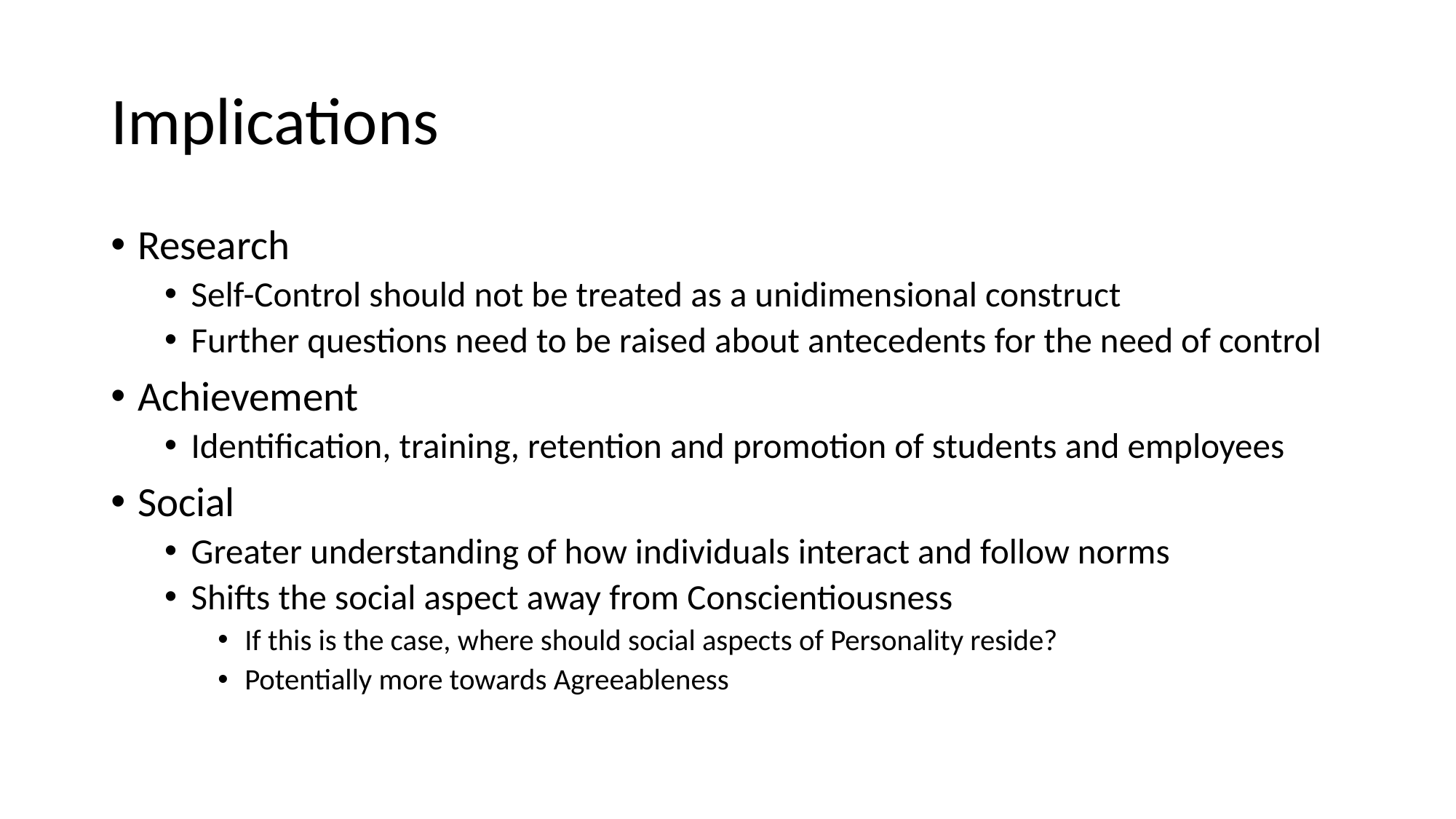

# Implications
Research
Self-Control should not be treated as a unidimensional construct
Further questions need to be raised about antecedents for the need of control
Achievement
Identification, training, retention and promotion of students and employees
Social
Greater understanding of how individuals interact and follow norms
Shifts the social aspect away from Conscientiousness
If this is the case, where should social aspects of Personality reside?
Potentially more towards Agreeableness